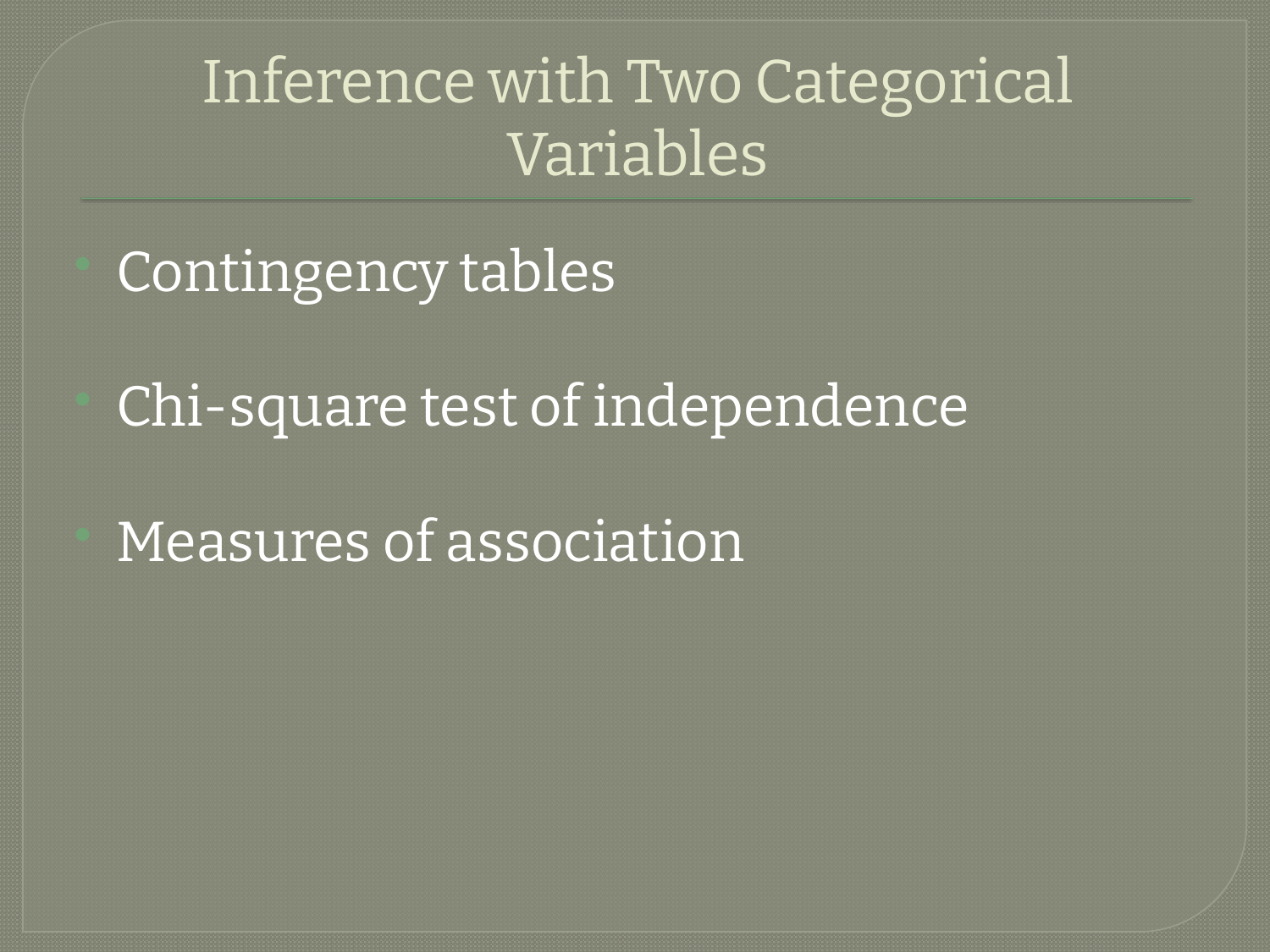

# Inference with Two Categorical Variables
Contingency tables

Chi-square test of independence

Measures of association